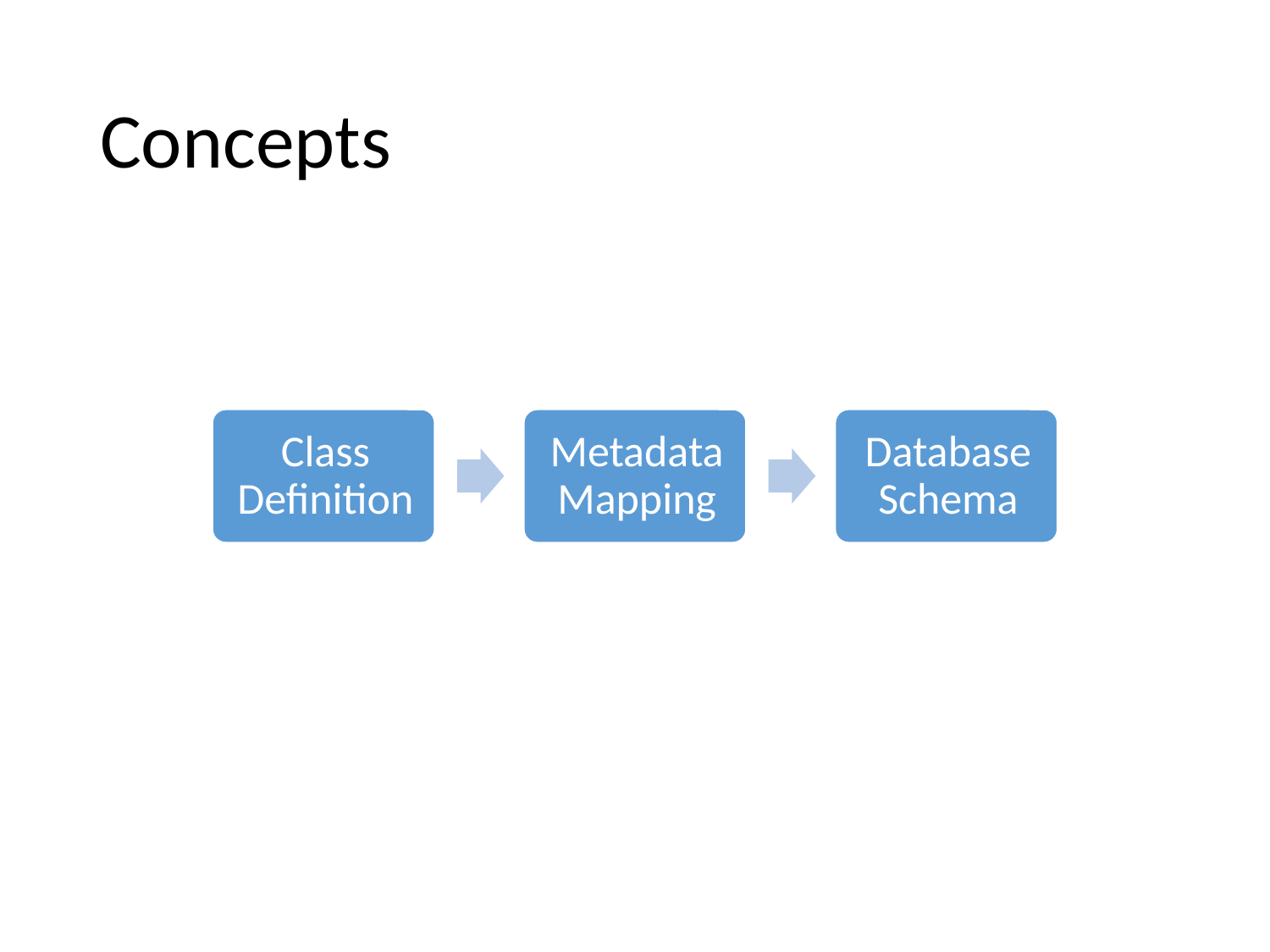

# Concepts
Class Definition

Metadata Mapping

Database Schema